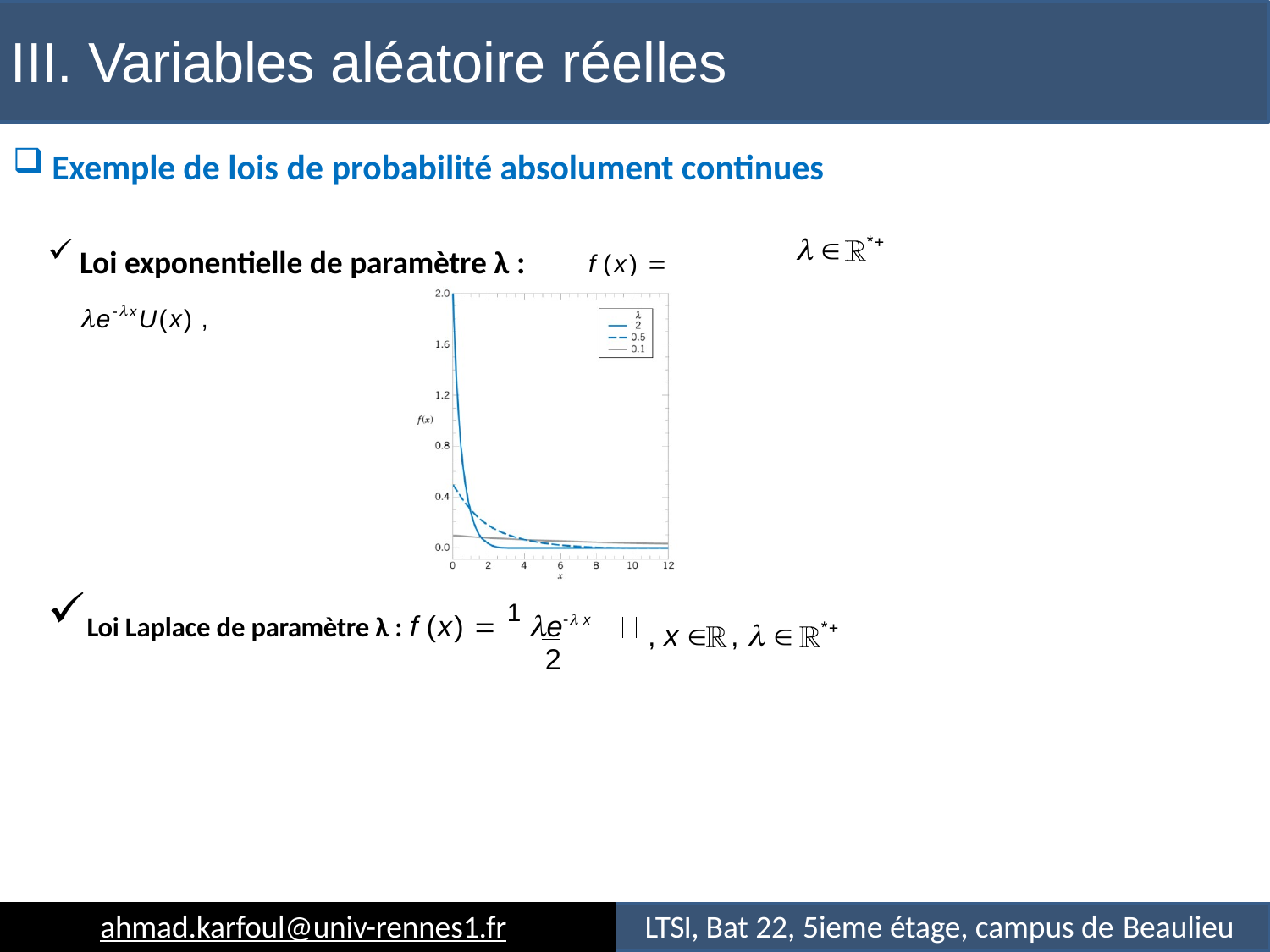

# III. Variables aléatoire réelles
Exemple de lois de probabilité absolument continues

λ ∈
Loi exponentielle de paramètre λ :	f (x) = λe−λxU(x) ,
*+

Loi Laplace de paramètre λ : f (x) = 1 λe−λ x
2
, x ∈	, λ ∈
*+

ahmad.karfoul@univ-rennes1.fr
LTSI, Bat 22, 5ieme étage, campus de Beaulieu